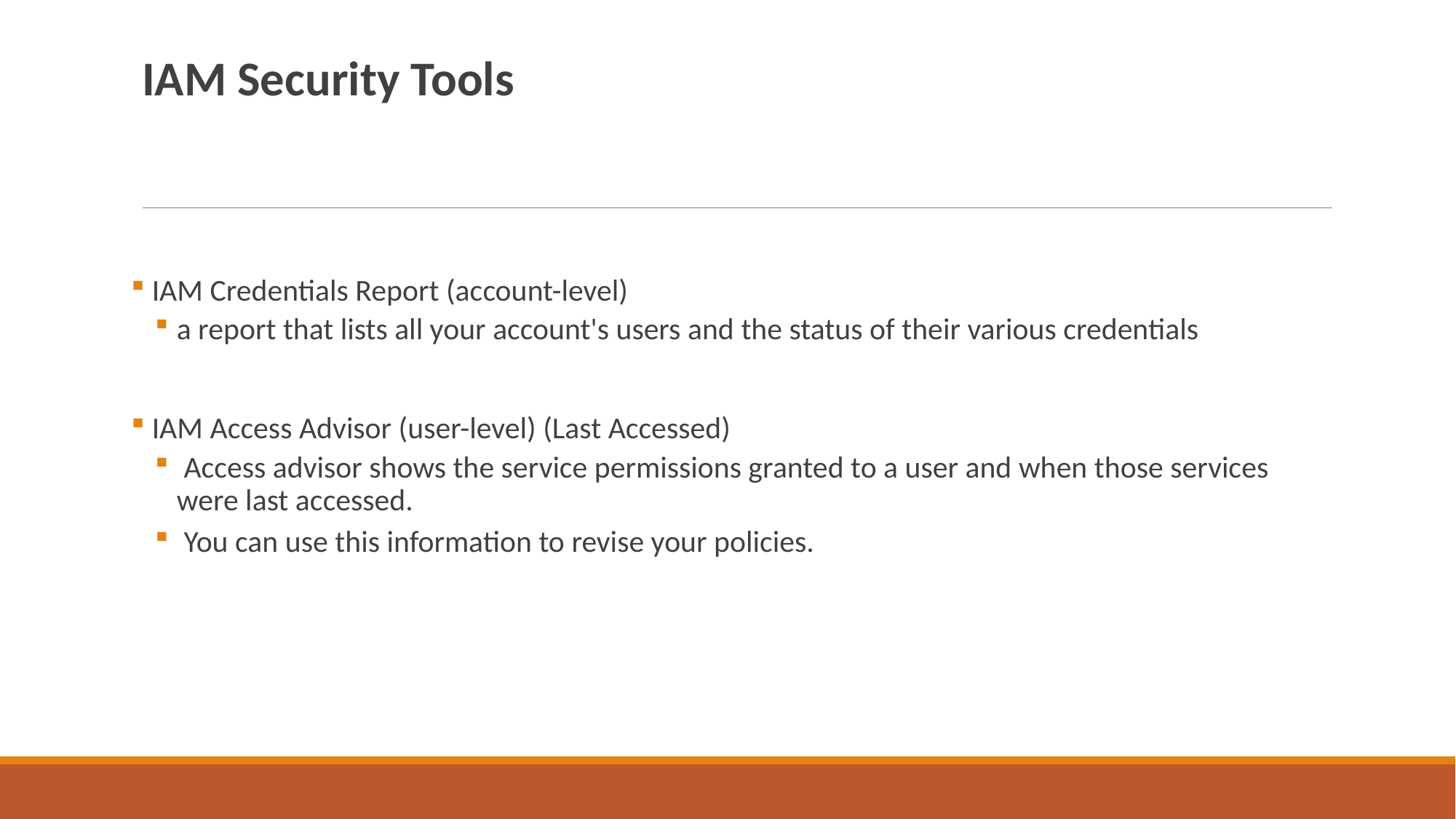

IAM Security Tools

 IAM Credentials Report (account-level)
a report that lists all your account's users and the status of their various credentials

 IAM Access Advisor (user-level) (Last Accessed)
 Access advisor shows the service permissions granted to a user and when those services were last accessed.
 You can use this information to revise your policies.